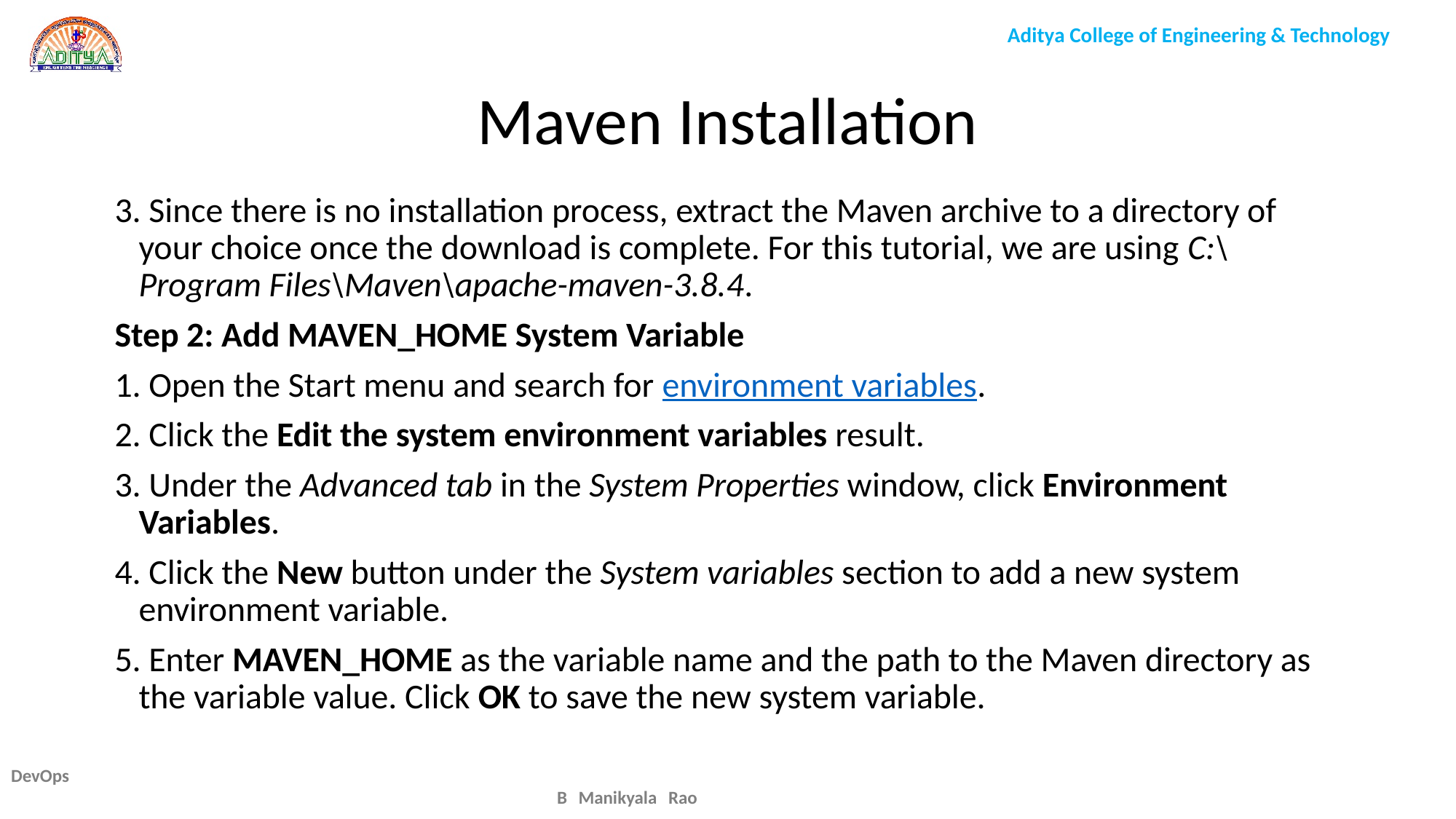

# Maven Installation
3. Since there is no installation process, extract the Maven archive to a directory of your choice once the download is complete. For this tutorial, we are using C:\Program Files\Maven\apache-maven-3.8.4.
Step 2: Add MAVEN_HOME System Variable
1. Open the Start menu and search for environment variables.
2. Click the Edit the system environment variables result.
3. Under the Advanced tab in the System Properties window, click Environment Variables.
4. Click the New button under the System variables section to add a new system environment variable.
5. Enter MAVEN_HOME as the variable name and the path to the Maven directory as the variable value. Click OK to save the new system variable.